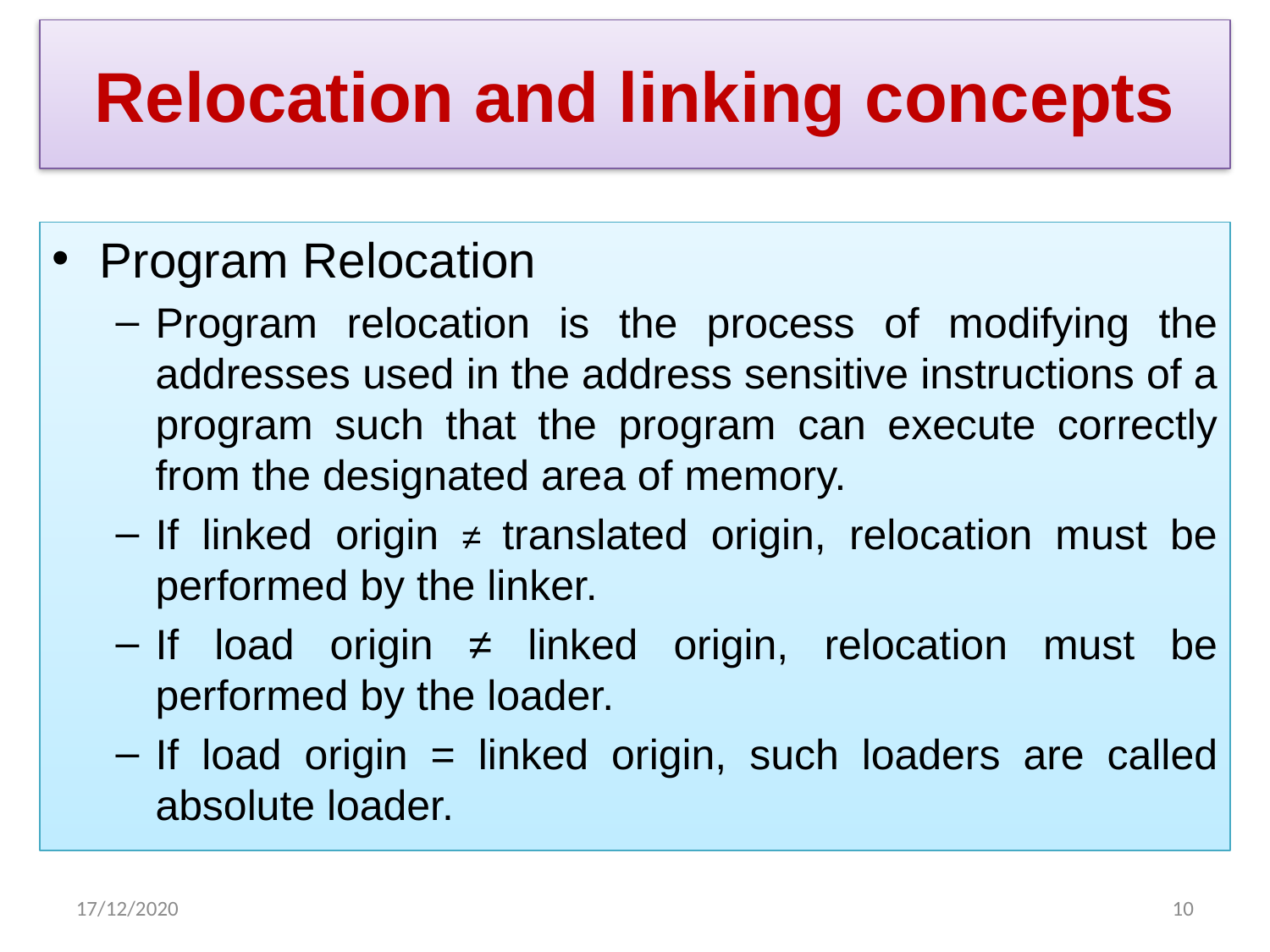

Relocation and linking concepts
Program Relocation
Program relocation is the process of modifying the addresses used in the address sensitive instructions of a program such that the program can execute correctly from the designated area of memory.
If linked origin ≠ translated origin, relocation must be performed by the linker.
If load origin ≠ linked origin, relocation must be performed by the loader.
If load origin = linked origin, such loaders are called absolute loader.

17/12/2020
10